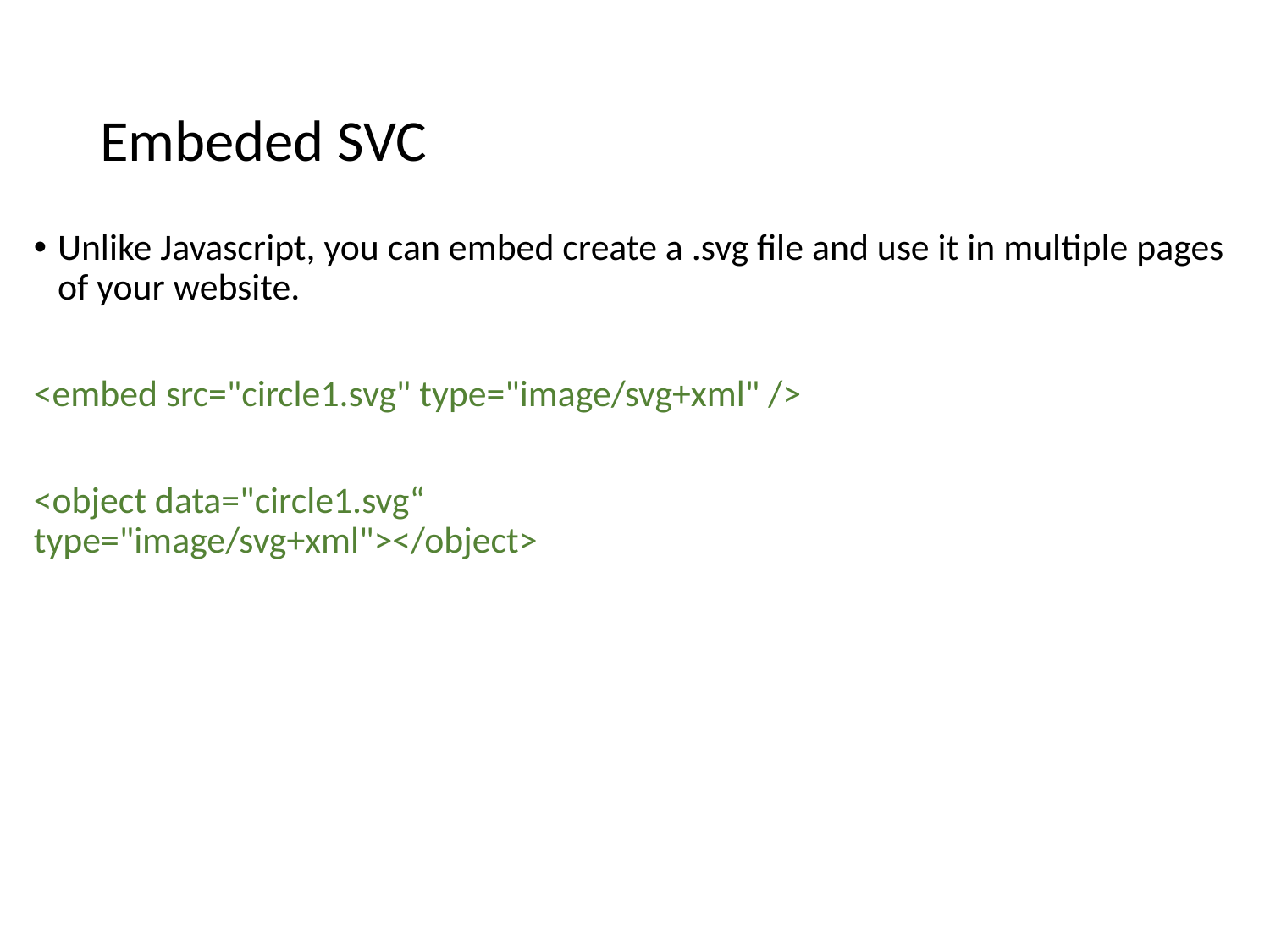

# Embeded SVC
Unlike Javascript, you can embed create a .svg file and use it in multiple pages of your website.

<embed src="circle1.svg" type="image/svg+xml" />

<object data="circle1.svg“ 	     		 	 	type="image/svg+xml"></object>